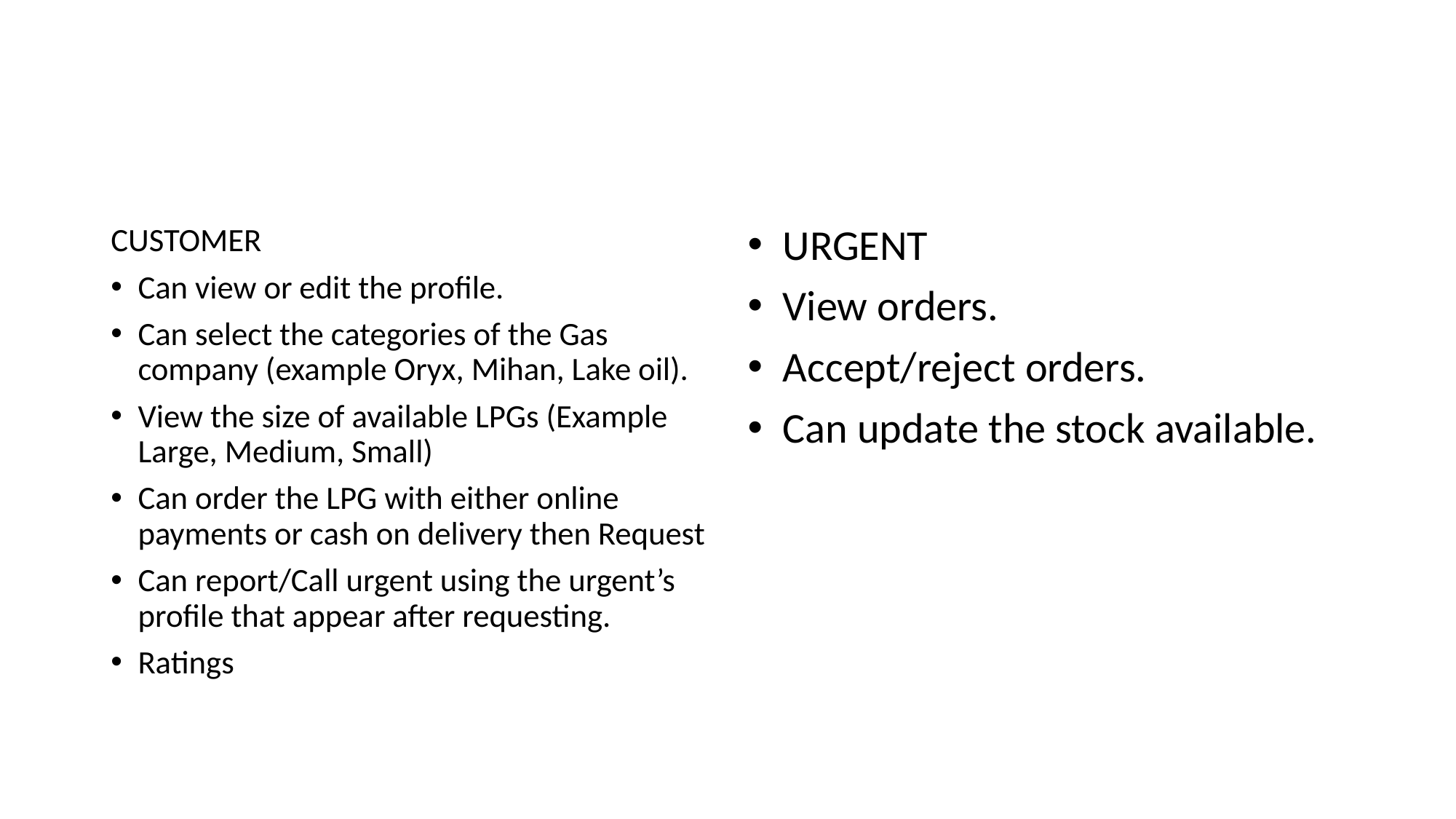

#
CUSTOMER
Can view or edit the profile.
Can select the categories of the Gas company (example Oryx, Mihan, Lake oil).
View the size of available LPGs (Example Large, Medium, Small)
Can order the LPG with either online payments or cash on delivery then Request
Can report/Call urgent using the urgent’s profile that appear after requesting.
Ratings

URGENT
View orders.
Accept/reject orders.
Can update the stock available.